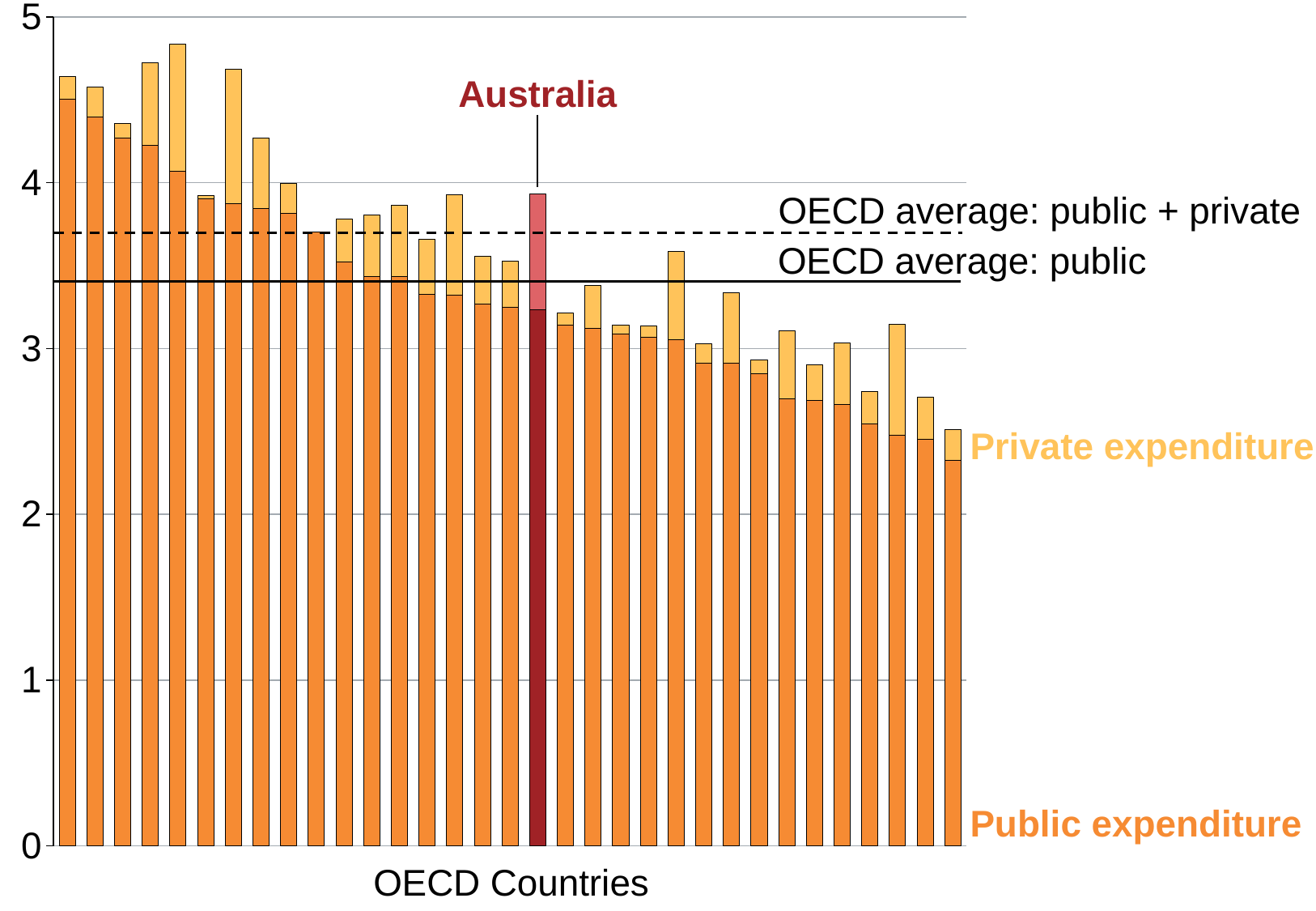

### Chart

| Category | 4.7 | 0.0 |
|---|---|---|
|  | 4.506641632128901 | 0.13596062142767 |
|  | 4.3980504055338 | 0.18264992537421 |
|  | 4.26928676687214 | 0.09021518316798 |
|  | 4.2260159431791 | 0.49800580821127 |
|  | 4.070637218789499 | 0.76733069343294 |
|  | 3.9025147490718 | 0.02306156074249 |
|  | 3.877069303232699 | 0.80633228745751 |
|  | 3.8436186865826 | 0.42942602939642 |
|  | 3.816347165163809 | 0.18061610136418 |
|  | 3.70270356241159 | 0.0 |
|  | 3.5213943346885 | 0.26075740645811 |
|  | 3.43707135781907 | 0.36947217791281 |
|  | 3.43331281313099 | 0.43390649147154 |
|  | 3.32909254046764 | 0.33289868654071 |
|  | 3.322647614601859 | 0.60812940191905 |
|  | 3.271427281649301 | 0.28768614104967 |
|  | 3.25103598569215 | 0.27769336447046 |
| Australia | 3.23444233070837 | 0.70079161170402 |
Australia
OECD average: public + private
OECD average: public
Private expenditure
Public expenditure
OECD Countries